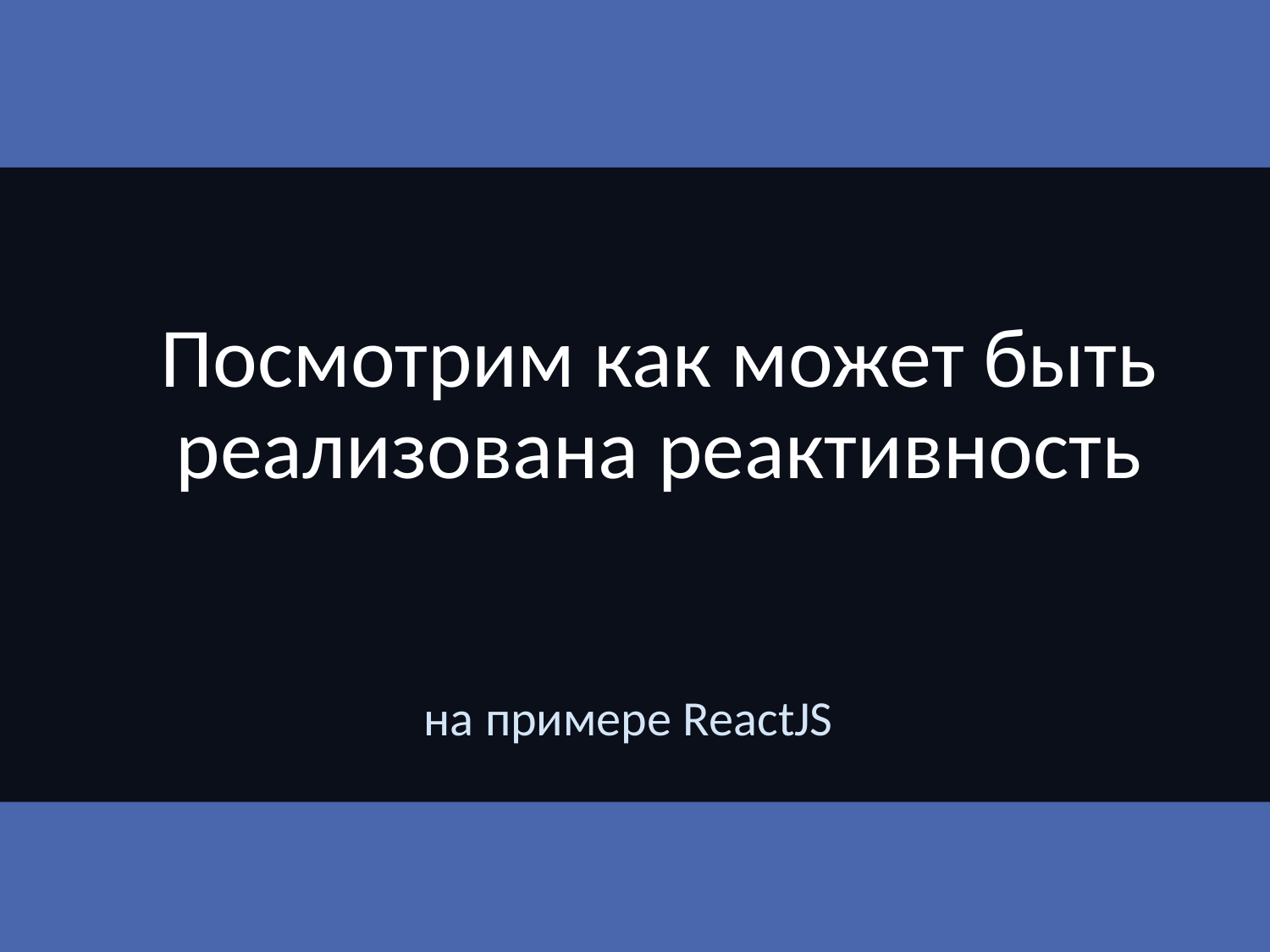

Посмотрим как может быть реализована реактивность
на примере ReactJS